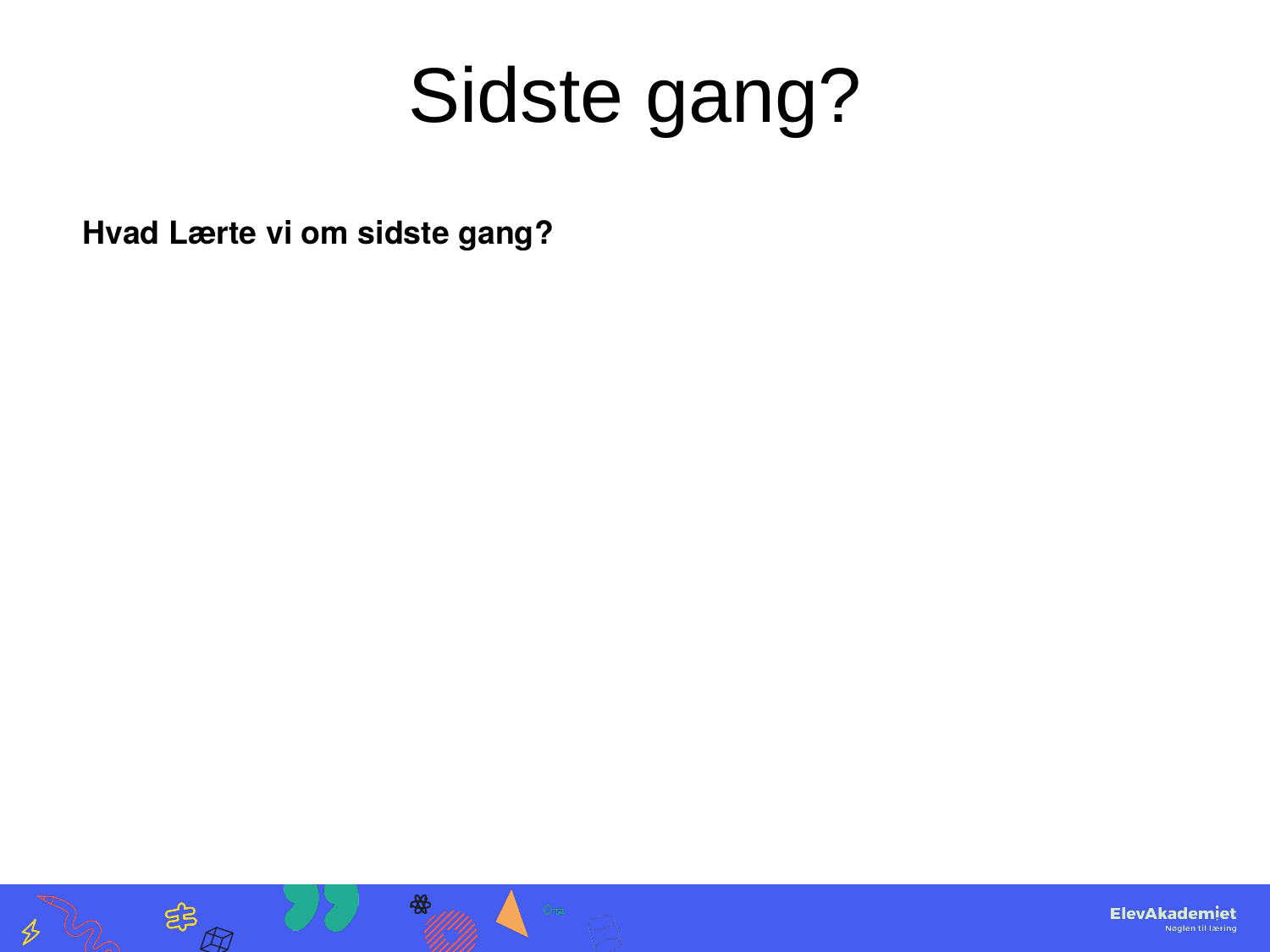

# Sidste gang?
Hvad Lærte vi om sidste gang?